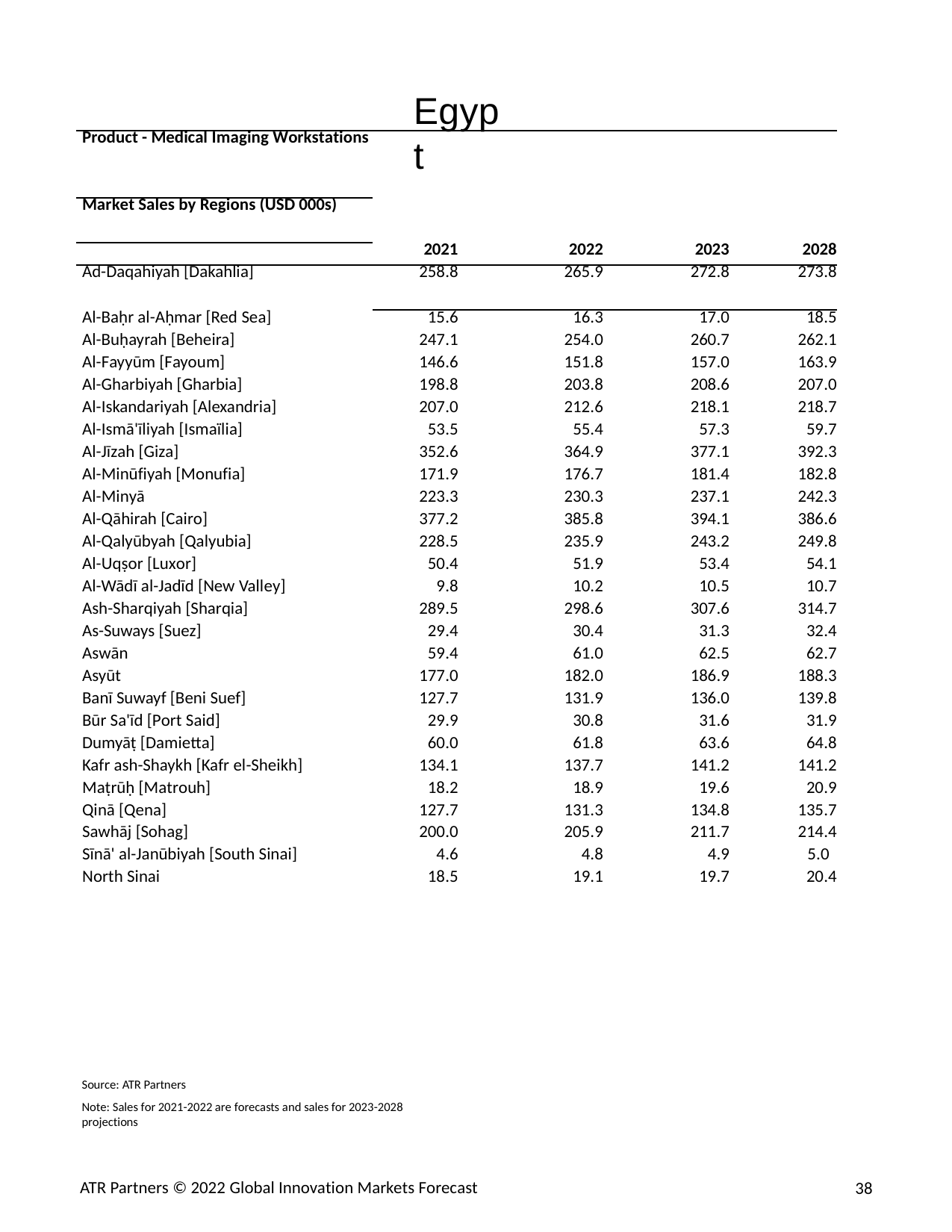

Egypt
| Product - Medical Imaging Workstations |  |  |  |  |
| --- | --- | --- | --- | --- |
| Market Sales by Regions (USD 000s) |  |  |  |  |
|  | 2021 | 2022 | 2023 | 2028 |
| Ad-Daqahiyah [Dakahlia] | 258.8 | 265.9 | 272.8 | 273.8 |
| Al-Baḥr al-Aḥmar [Red Sea] | 15.6 | 16.3 | 17.0 | 18.5 |
| Al-Buḥayrah [Beheira] | 247.1 | 254.0 | 260.7 | 262.1 |
| Al-Fayyūm [Fayoum] | 146.6 | 151.8 | 157.0 | 163.9 |
| Al-Gharbiyah [Gharbia] | 198.8 | 203.8 | 208.6 | 207.0 |
| Al-Iskandariyah [Alexandria] | 207.0 | 212.6 | 218.1 | 218.7 |
| Al-Ismā'īliyah [Ismaïlia] | 53.5 | 55.4 | 57.3 | 59.7 |
| Al-Jīzah [Giza] | 352.6 | 364.9 | 377.1 | 392.3 |
| Al-Minūfiyah [Monufia] | 171.9 | 176.7 | 181.4 | 182.8 |
| Al-Minyā | 223.3 | 230.3 | 237.1 | 242.3 |
| Al-Qāhirah [Cairo] | 377.2 | 385.8 | 394.1 | 386.6 |
| Al-Qalyūbyah [Qalyubia] | 228.5 | 235.9 | 243.2 | 249.8 |
| Al-Uqṣor [Luxor] | 50.4 | 51.9 | 53.4 | 54.1 |
| Al-Wādī al-Jadīd [New Valley] | 9.8 | 10.2 | 10.5 | 10.7 |
| Ash-Sharqiyah [Sharqia] | 289.5 | 298.6 | 307.6 | 314.7 |
| As-Suways [Suez] | 29.4 | 30.4 | 31.3 | 32.4 |
| Aswān | 59.4 | 61.0 | 62.5 | 62.7 |
| Asyūt | 177.0 | 182.0 | 186.9 | 188.3 |
| Banī Suwayf [Beni Suef] | 127.7 | 131.9 | 136.0 | 139.8 |
| Būr Sa'īd [Port Said] | 29.9 | 30.8 | 31.6 | 31.9 |
| Dumyāṭ [Damietta] | 60.0 | 61.8 | 63.6 | 64.8 |
| Kafr ash-Shaykh [Kafr el-Sheikh] | 134.1 | 137.7 | 141.2 | 141.2 |
| Maṭrūḥ [Matrouh] | 18.2 | 18.9 | 19.6 | 20.9 |
| Qinā [Qena] | 127.7 | 131.3 | 134.8 | 135.7 |
| Sawhāj [Sohag] | 200.0 | 205.9 | 211.7 | 214.4 |
| Sīnā' al-Janūbiyah [South Sinai] | 4.6 | 4.8 | 4.9 | 5.0 |
| North Sinai | 18.5 | 19.1 | 19.7 | 20.4 |
Source: ATR Partners
Note: Sales for 2021-2022 are forecasts and sales for 2023-2028 projections
ATR Partners © 2022 Global Innovation Markets Forecast

38